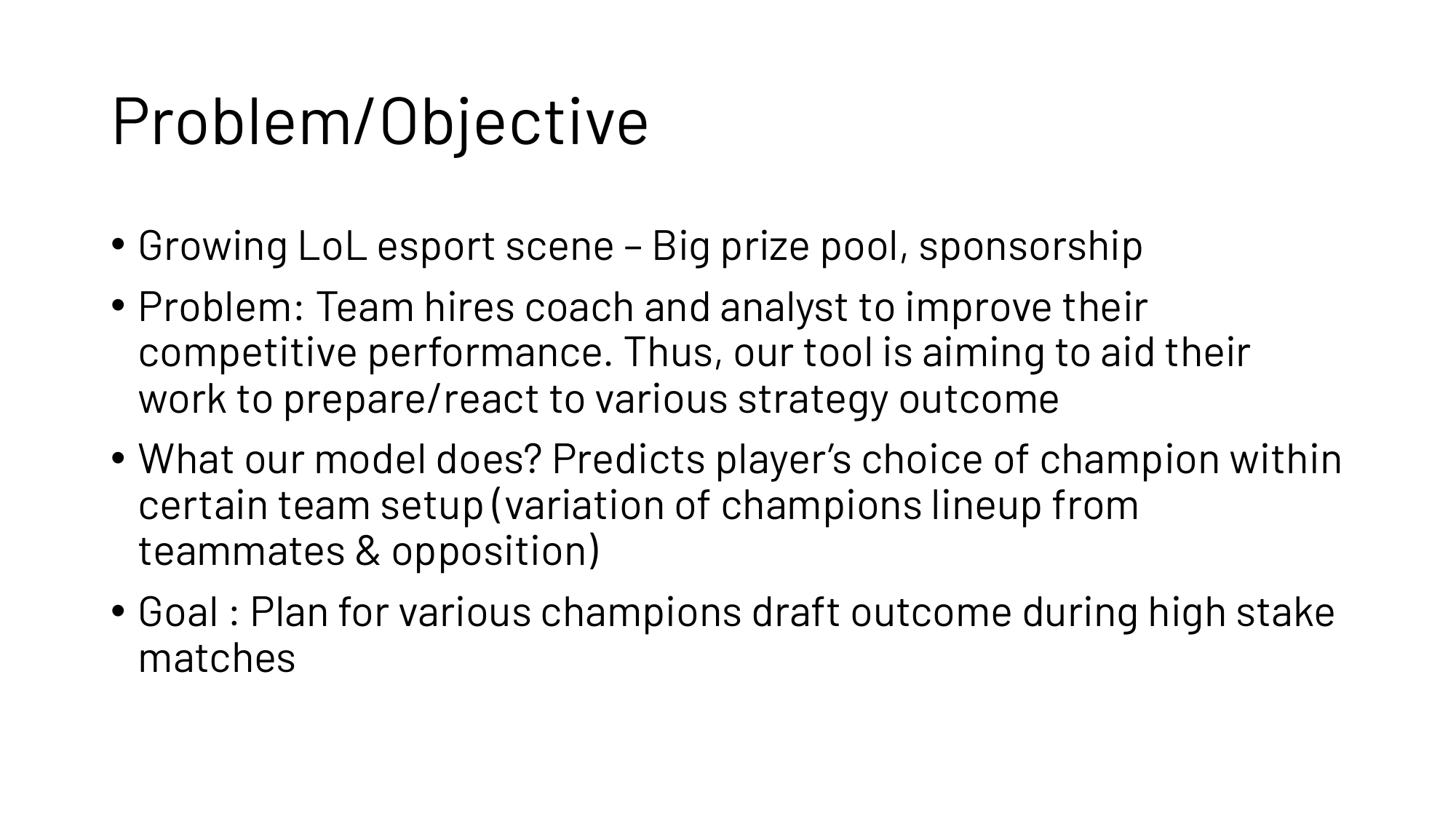

# Problem/Objective
Growing LoL esport scene – Big prize pool, sponsorship
Problem: Team hires coach and analyst to improve their competitive performance. Thus, our tool is aiming to aid their work to prepare/react to various strategy outcome
What our model does? Predicts player’s choice of champion within certain team setup (variation of champions lineup from teammates & opposition)
Goal : Plan for various champions draft outcome during high stake matches